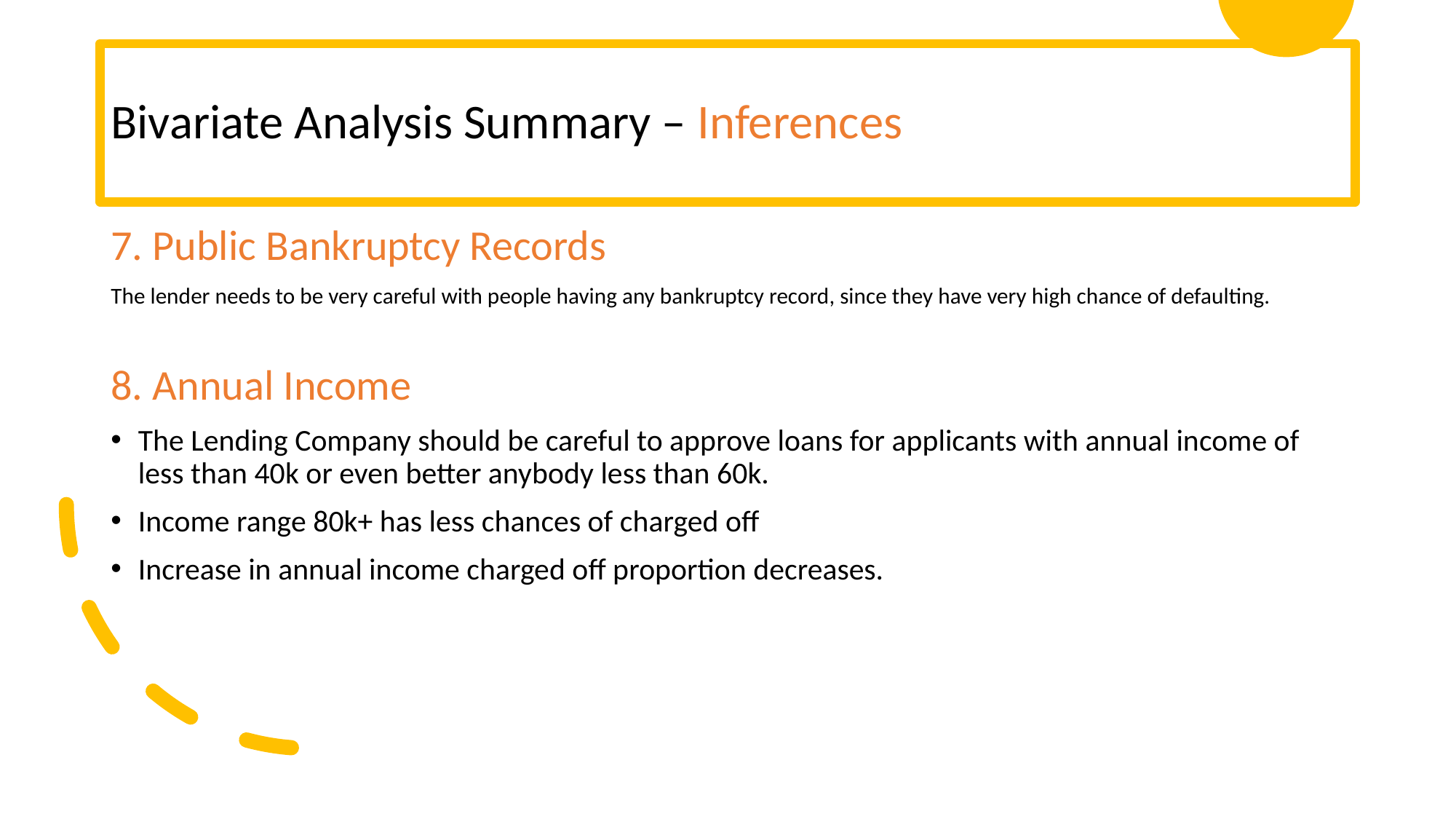

# Bivariate Analysis Summary – Inferences
7. Public Bankruptcy Records
The lender needs to be very careful with people having any bankruptcy record, since they have very high chance of defaulting.

8. Annual Income
The Lending Company should be careful to approve loans for applicants with annual income of less than 40k or even better anybody less than 60k.
Income range 80k+ has less chances of charged off
Increase in annual income charged off proportion decreases.